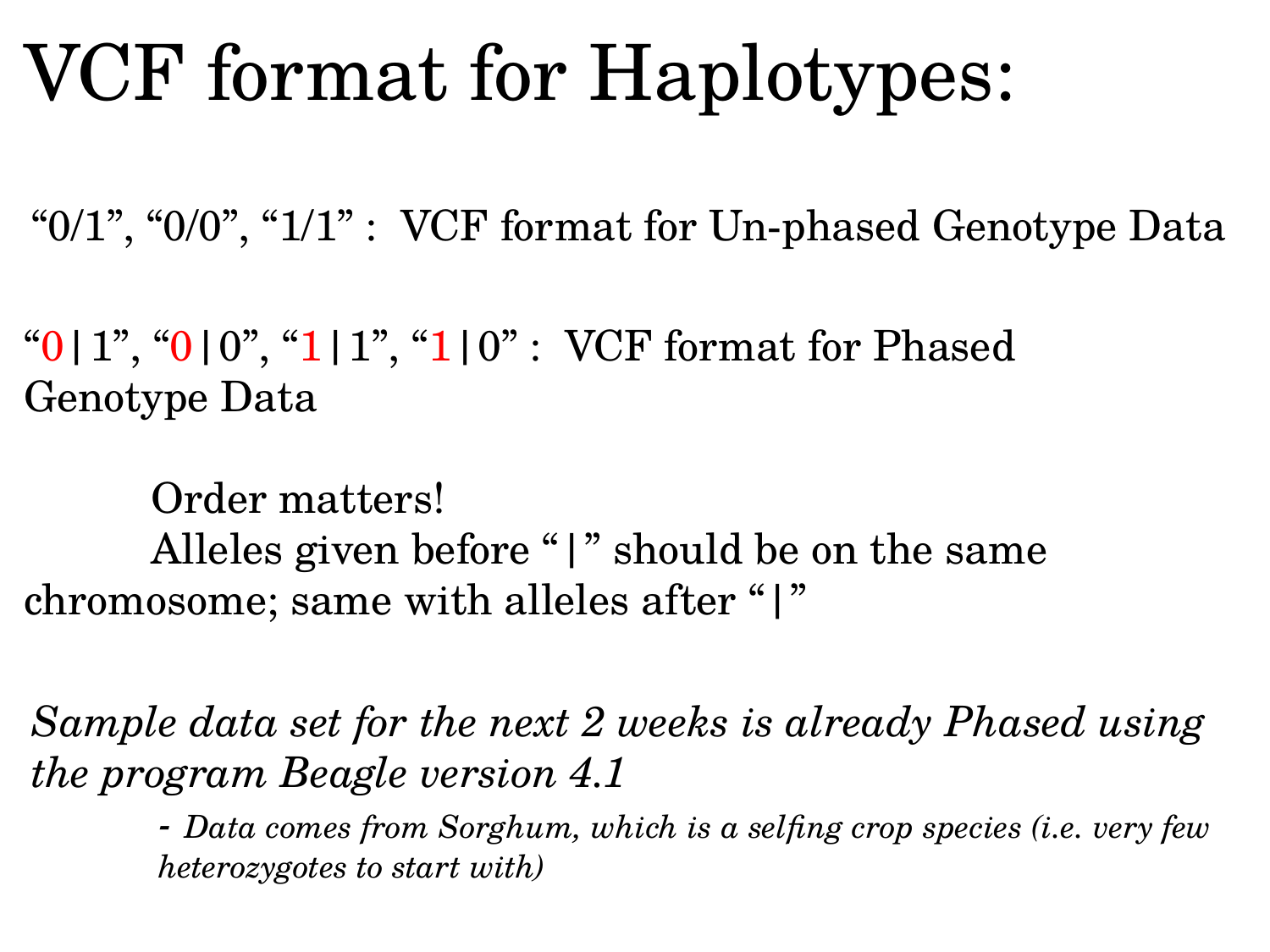

# VCF format for Haplotypes:
“0/1”, “0/0”, “1/1” :  VCF format for Un-phased Genotype Data
“0|1”, “0|0”, “1|1”, “1|0” :  VCF format for Phased Genotype Data

	Order matters!
	Alleles given before “|” should be on the same 	chromosome; same with alleles after “|”
Sample data set for the next 2 weeks is already Phased using the program Beagle version 4.1
	- Data comes from Sorghum, which is a selfing crop species (i.e. very few 	heterozygotes to start with)